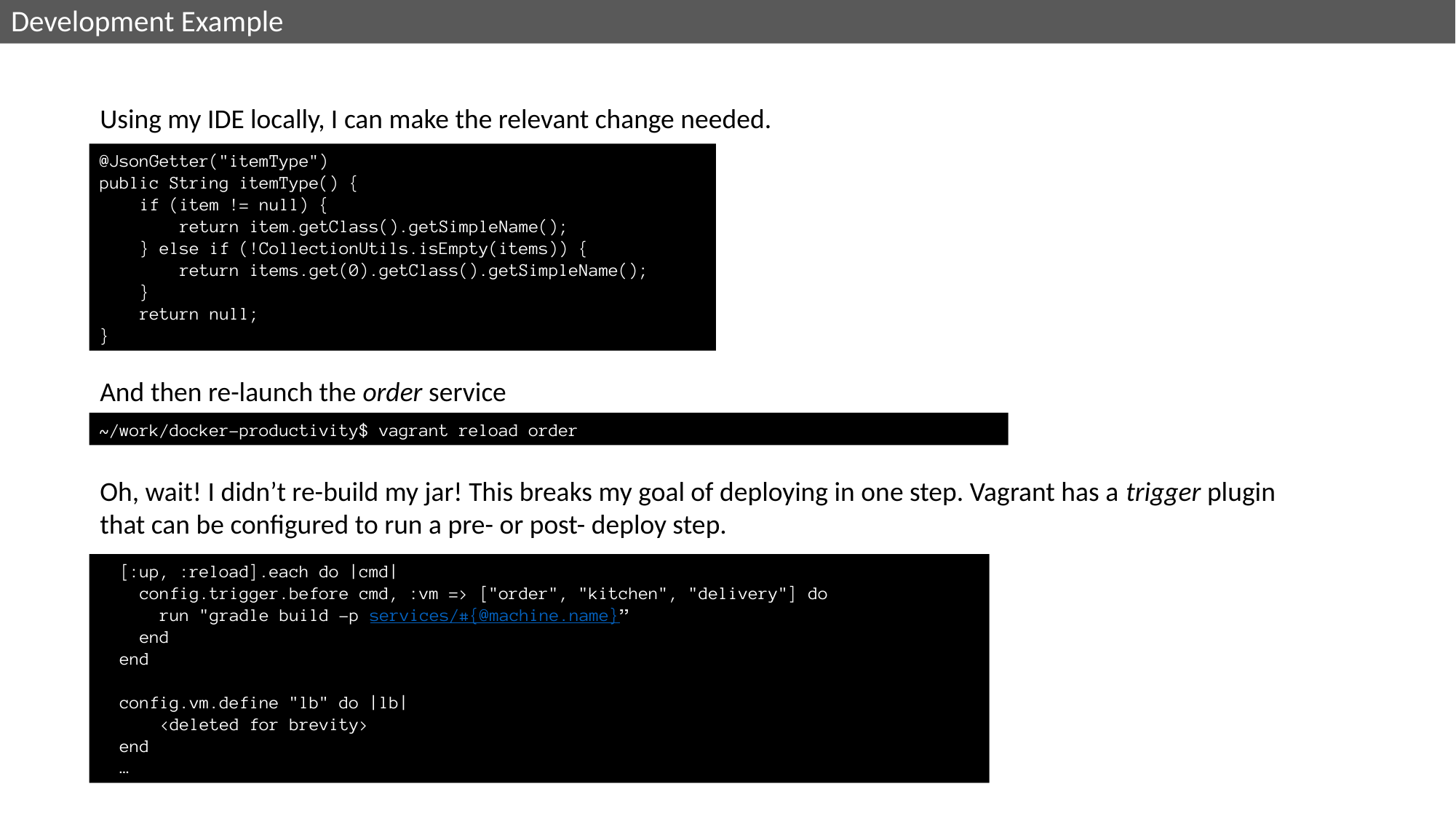

# Development Example
Using my IDE locally, I can make the relevant change needed.
@JsonGetter("itemType")
public String itemType() {
    if (item != null) {
        return item.getClass().getSimpleName();
    } else if (!CollectionUtils.isEmpty(items)) {
        return items.get(0).getClass().getSimpleName();
    }
    return null;
}
And then re-launch the order service
~/work/docker-productivity$ vagrant reload order
Oh, wait! I didn’t re-build my jar! This breaks my goal of deploying in one step. Vagrant has a trigger plugin that can be configured to run a pre- or post- deploy step.
  [:up, :reload].each do |cmd|
    config.trigger.before cmd, :vm => ["order", "kitchen", "delivery"] do
      run "gradle build -p services/#{@machine.name}”
    end
  end

  config.vm.define "lb" do |lb|
      <deleted for brevity>
  end
  …